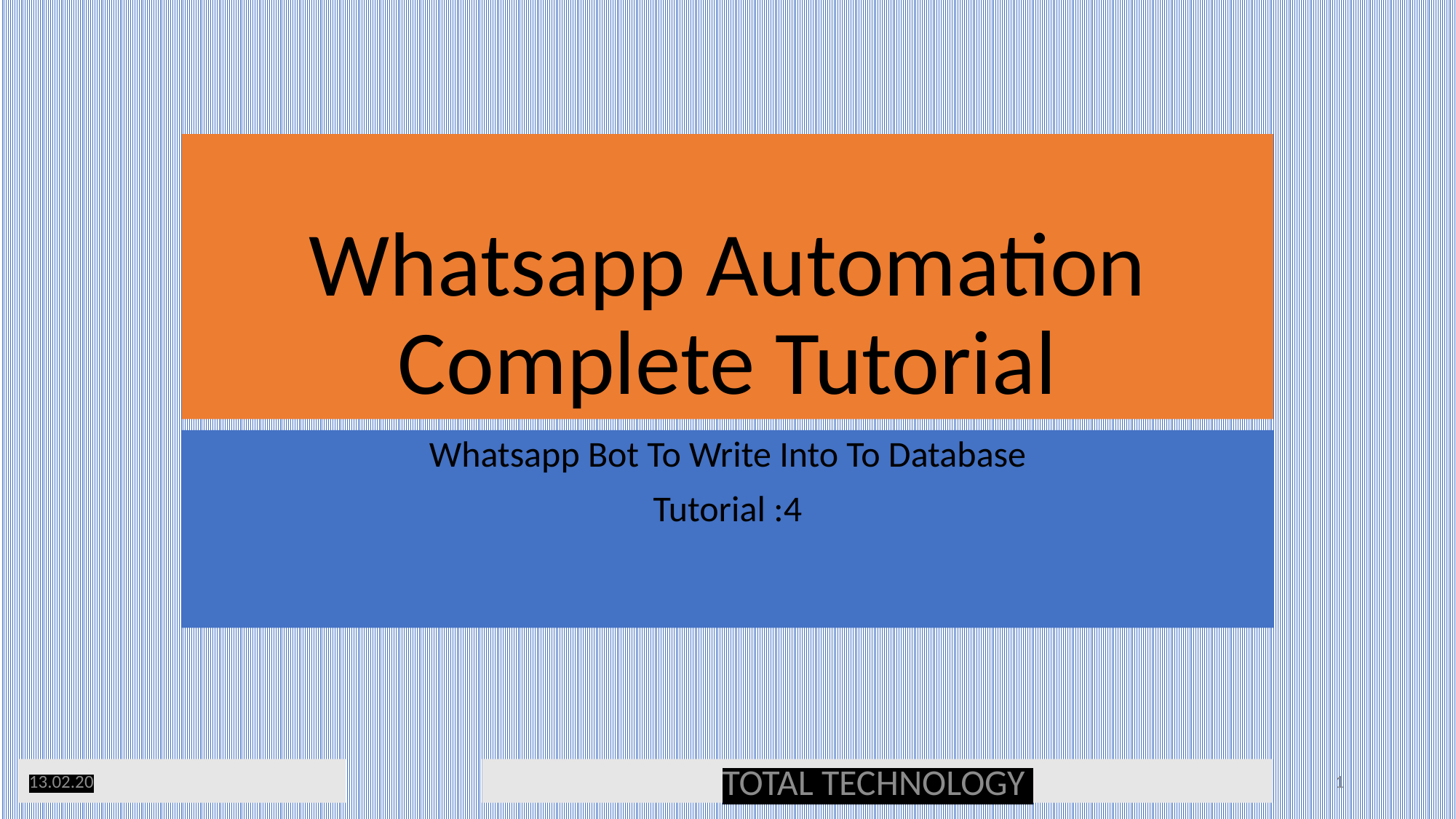

# Whatsapp Automation Complete Tutorial
Whatsapp Bot To Write Into To Database
Tutorial :4

13.02.20
TOTAL TECHNOLOGY
1